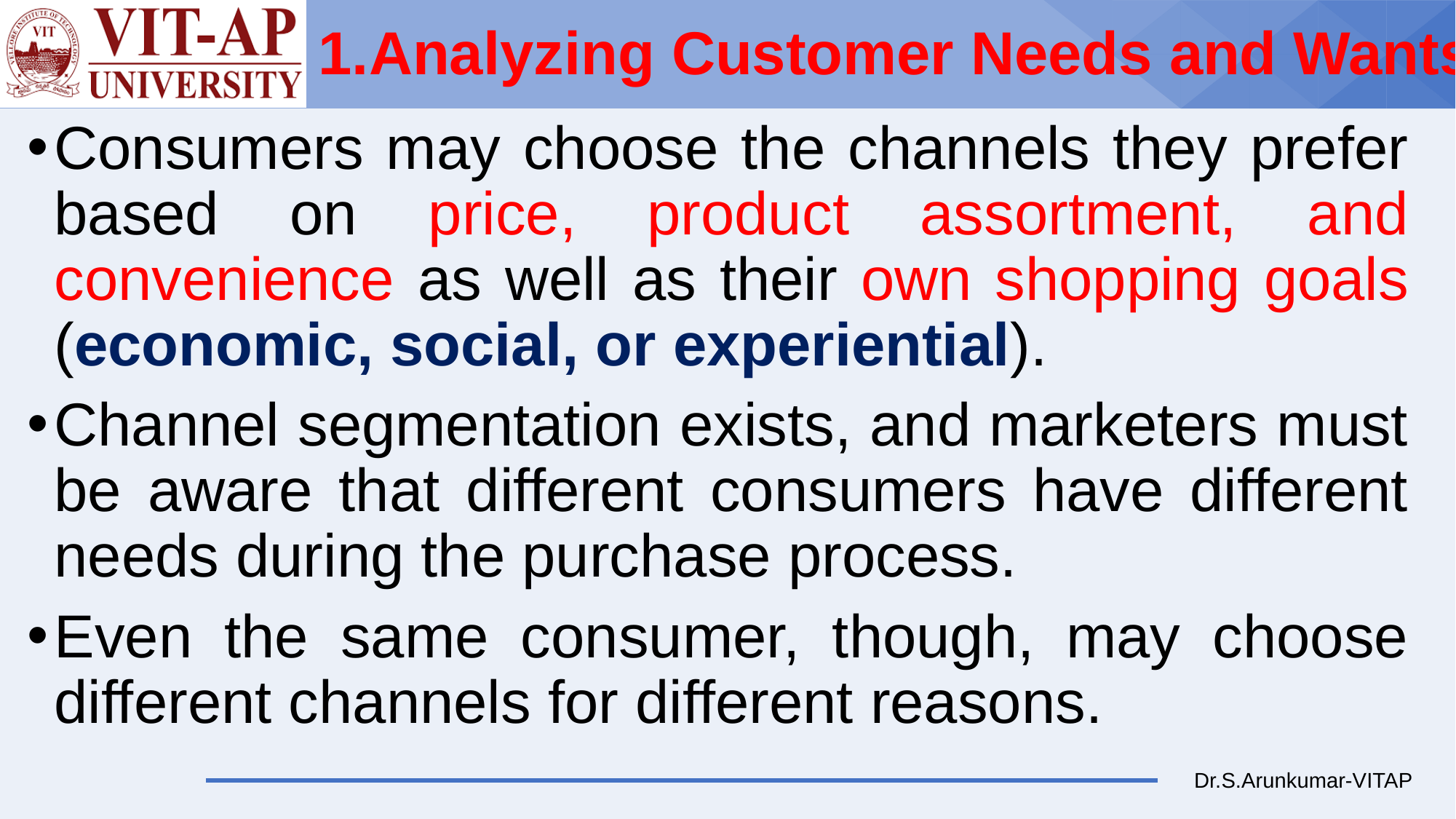

# 1.Analyzing Customer Needs and Wants
Consumers may choose the channels they prefer based on price, product assortment, and convenience as well as their own shopping goals (economic, social, or experiential).
Channel segmentation exists, and marketers must be aware that different consumers have different needs during the purchase process.
Even the same consumer, though, may choose different channels for different reasons.